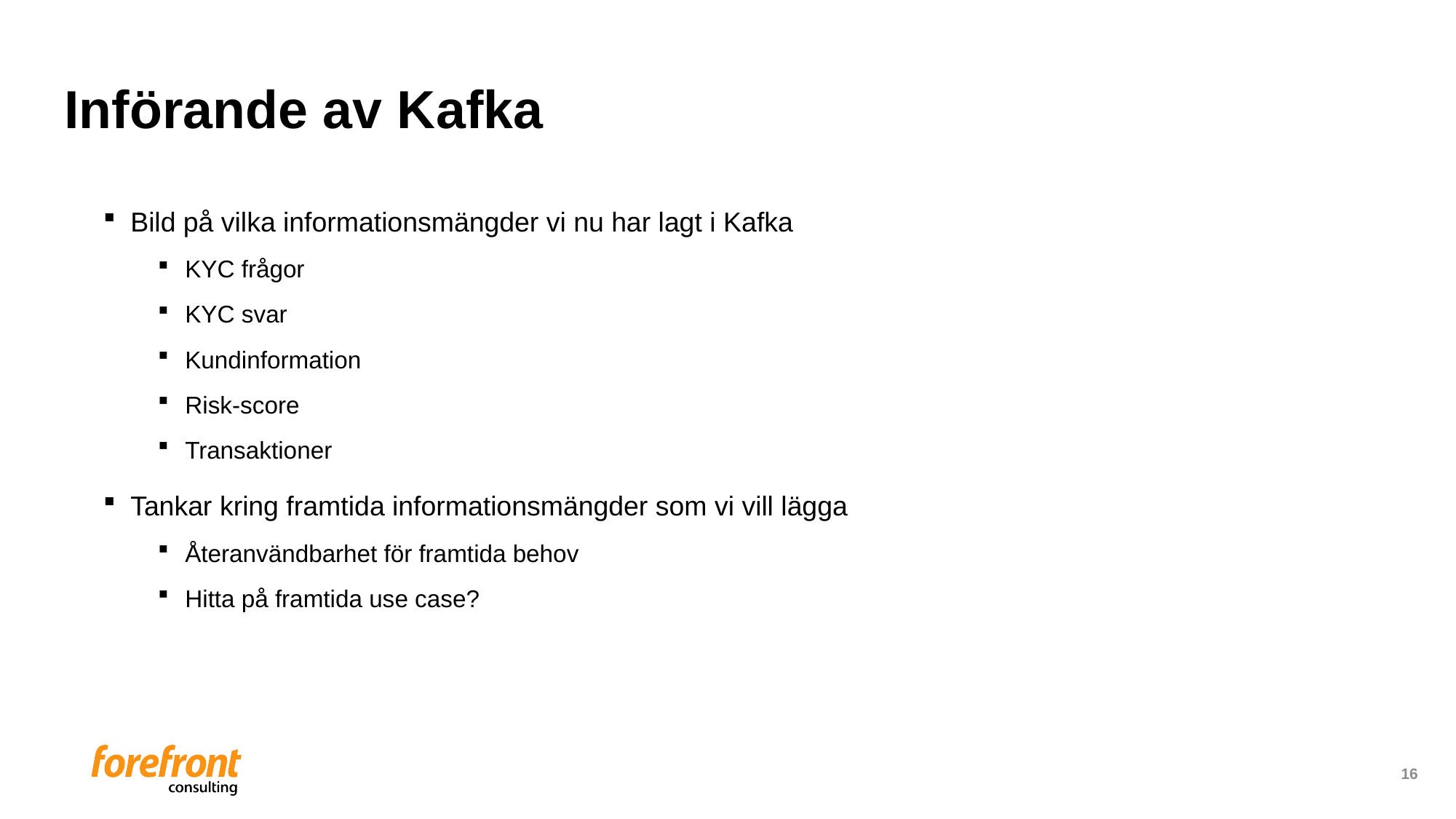

# Införande av Kafka
Bild på vilka informationsmängder vi nu har lagt i Kafka
KYC frågor
KYC svar
Kundinformation
Risk-score
Transaktioner
Tankar kring framtida informationsmängder som vi vill lägga
Återanvändbarhet för framtida behov
Hitta på framtida use case?

16